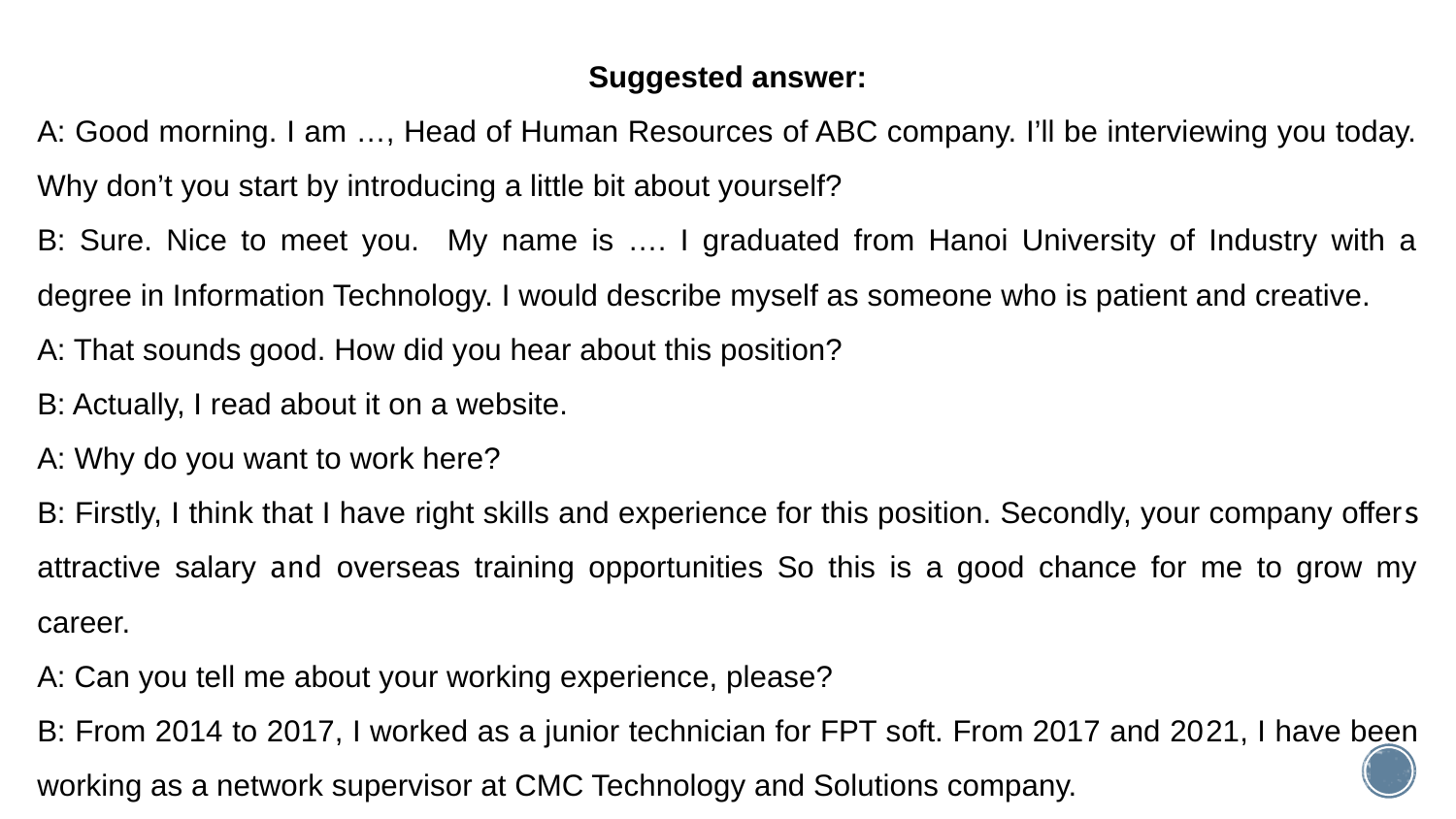

Suggested answer:
A: Good morning. I am …, Head of Human Resources of ABC company. I’ll be interviewing you today. Why don’t you start by introducing a little bit about yourself?
B: Sure. Nice to meet you.  My name is …. I graduated from Hanoi University of Industry with a degree in Information Technology. I would describe myself as someone who is patient and creative.
A: That sounds good. How did you hear about this position?
B: Actually, I read about it on a website.
A: Why do you want to work here?
B: Firstly, I think that I have right skills and experience for this position. Secondly, your company offers attractive salary and overseas training opportunities So this is a good chance for me to grow my career.
A: Can you tell me about your working experience, please?
B: From 2014 to 2017, I worked as a junior technician for FPT soft. From 2017 and 2021, I have been working as a network supervisor at CMC Technology and Solutions company.